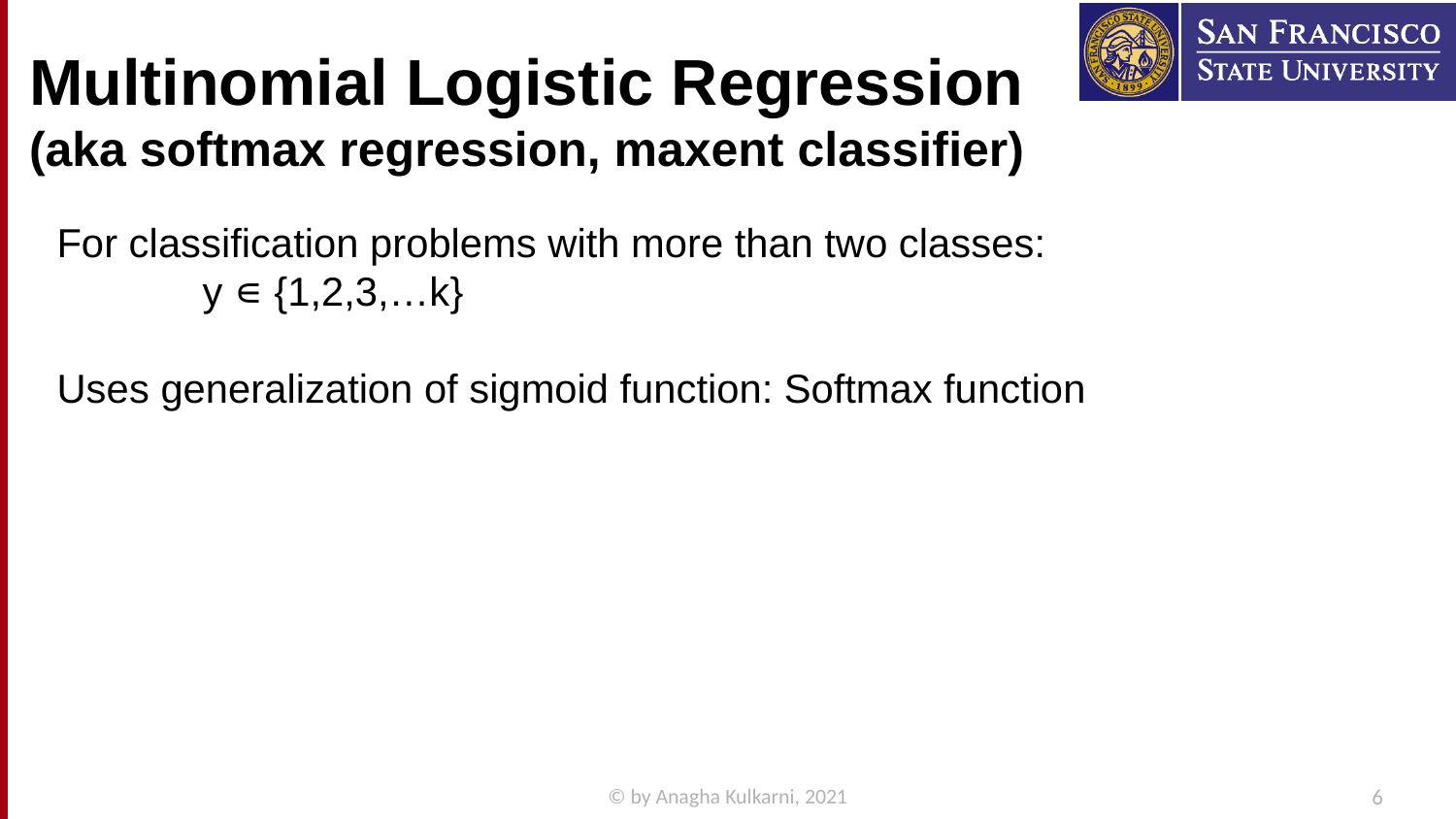

# Multinomial Logistic Regression (aka softmax regression, maxent classifier)
For classification problems with more than two classes:
	y ∊ {1,2,3,…k}

Uses generalization of sigmoid function: Softmax function
© by Anagha Kulkarni, 2021
6